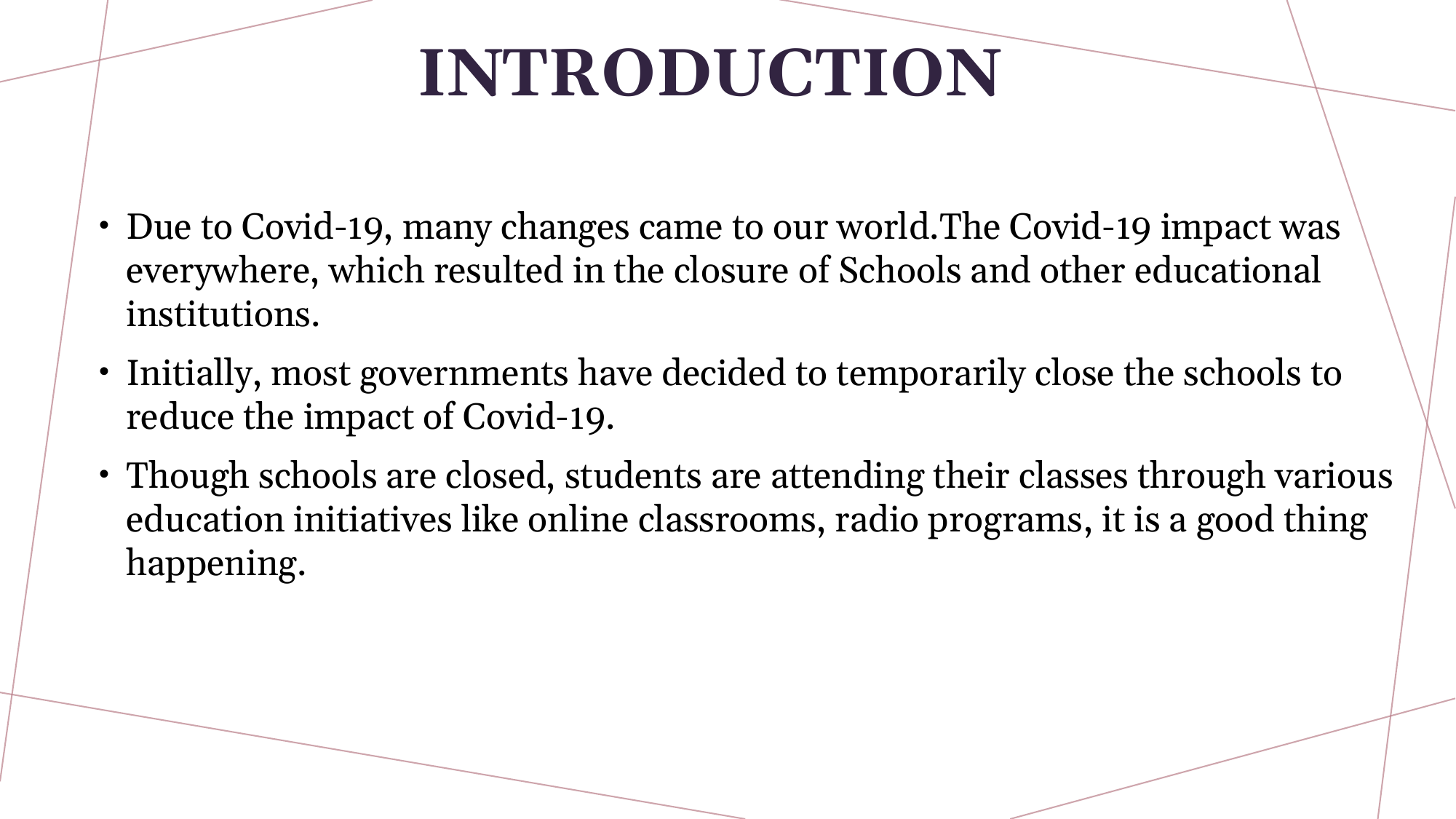

# Introduction
Due to Covid-19, many changes came to our world.The Covid-19 impact was everywhere, which resulted in the closure of Schools and other educational institutions.
Initially, most governments have decided to temporarily close the schools to reduce the impact of Covid-19.
Though schools are closed, students are attending their classes through various education initiatives like online classrooms, radio programs, it is a good thing happening.